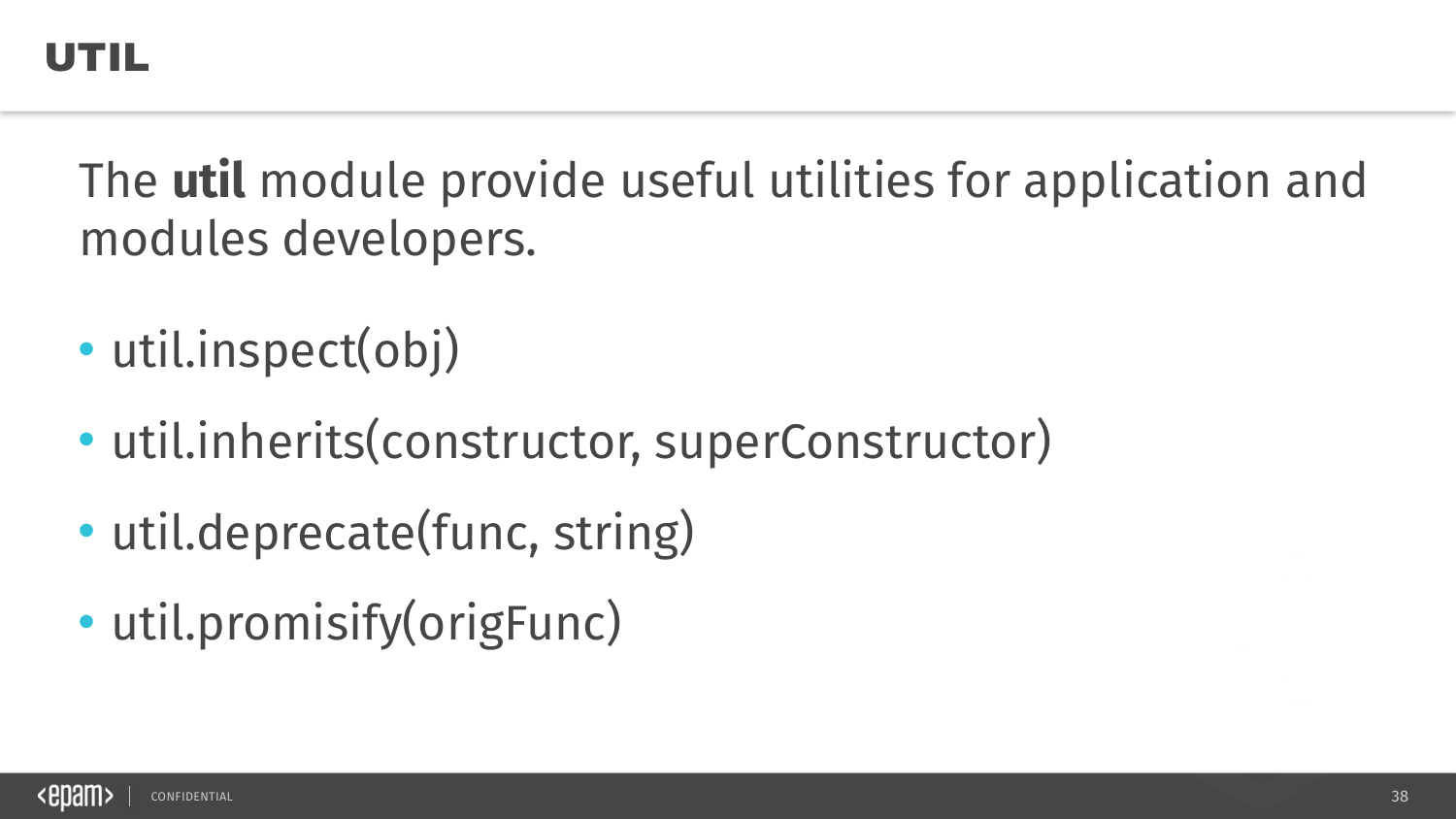

UTIL
The util module provide useful utilities for application and modules developers.
 util.inspect(obj)
 util.inherits(constructor, superConstructor)
 util.deprecate(func, string)
 util.promisify(origFunc)